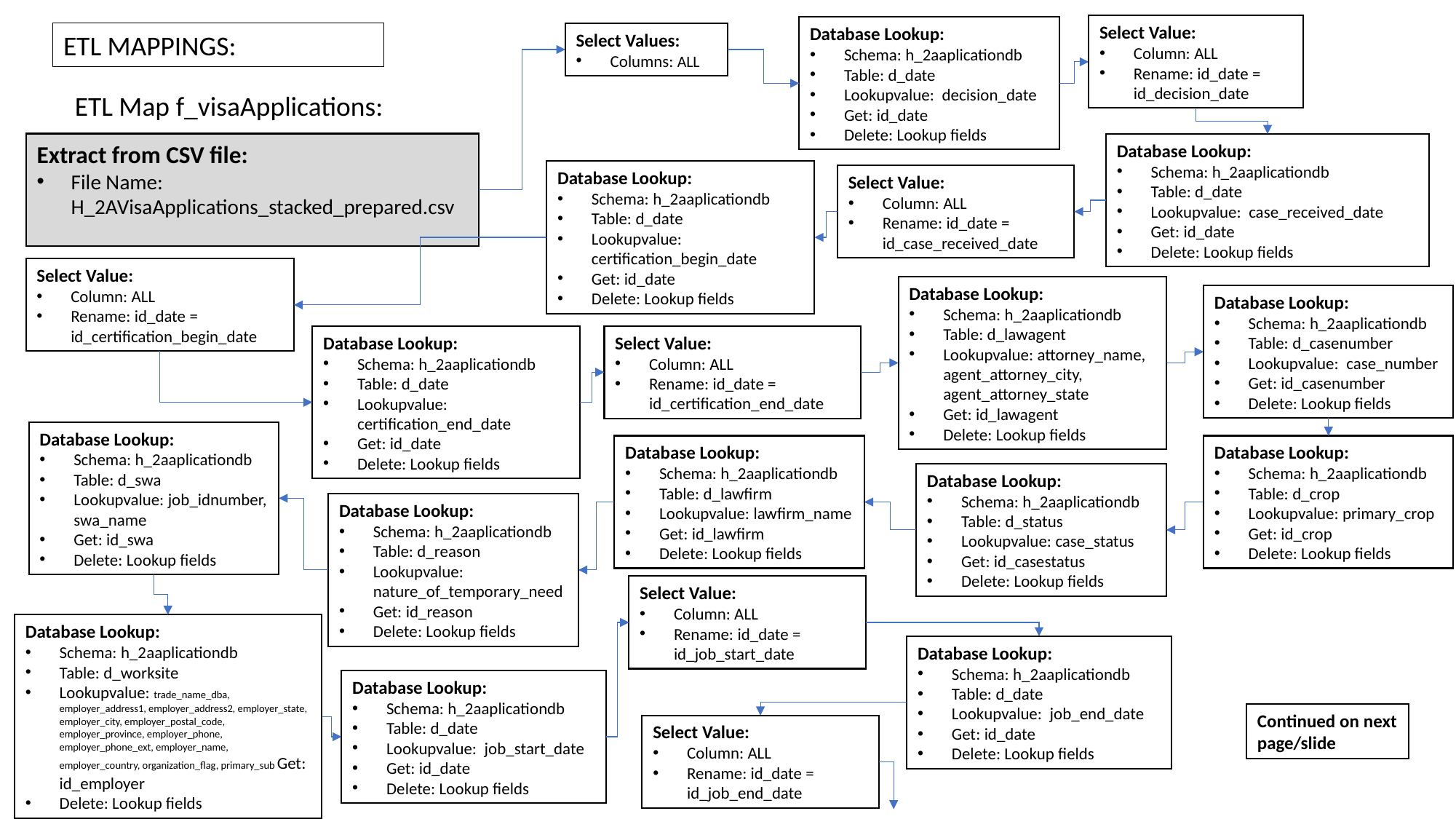

Select Value:
Column: ALL
Rename: id_date = id_decision_date
Database Lookup:
Schema: h_2aaplicationdb
Table: d_date
Lookupvalue:  decision_date
Get: id_date
Delete: Lookup fields
ETL MAPPINGS:
Select Values:
Columns: ALL
ETL Map f_visaApplications:
Extract from CSV file:
File Name: H_2AVisaApplications_stacked_prepared.csv

Database Lookup:
Schema: h_2aaplicationdb
Table: d_date
Lookupvalue:  case_received_date
Get: id_date
Delete: Lookup fields
Database Lookup:
Schema: h_2aaplicationdb
Table: d_date
Lookupvalue:  certification_begin_date
Get: id_date
Delete: Lookup fields
Select Value:
Column: ALL
Rename: id_date = id_case_received_date
Select Value:
Column: ALL
Rename: id_date = id_certification_begin_date
Database Lookup:
Schema: h_2aaplicationdb
Table: d_lawagent
Lookupvalue: attorney_name, agent_attorney_city, agent_attorney_state
Get: id_lawagent
Delete: Lookup fields
Database Lookup:
Schema: h_2aaplicationdb
Table: d_casenumber
Lookupvalue:  case_number
Get: id_casenumber
Delete: Lookup fields
Database Lookup:
Schema: h_2aaplicationdb
Table: d_date
Lookupvalue:  certification_end_date
Get: id_date
Delete: Lookup fields
Select Value:
Column: ALL
Rename: id_date = id_certification_end_date
Database Lookup:
Schema: h_2aaplicationdb
Table: d_swa
Lookupvalue: job_idnumber, swa_name
Get: id_swa
Delete: Lookup fields
Database Lookup:
Schema: h_2aaplicationdb
Table: d_lawfirm
Lookupvalue: lawfirm_name
Get: id_lawfirm
Delete: Lookup fields
Database Lookup:
Schema: h_2aaplicationdb
Table: d_crop
Lookupvalue: primary_crop
Get: id_crop
Delete: Lookup fields
Database Lookup:
Schema: h_2aaplicationdb
Table: d_status
Lookupvalue: case_status
Get: id_casestatus
Delete: Lookup fields
Database Lookup:
Schema: h_2aaplicationdb
Table: d_reason
Lookupvalue: nature_of_temporary_need
Get: id_reason
Delete: Lookup fields
Select Value:
Column: ALL
Rename: id_date = id_job_start_date
Database Lookup:
Schema: h_2aaplicationdb
Table: d_worksite
Lookupvalue: trade_name_dba, employer_address1, employer_address2, employer_state, employer_city, employer_postal_code, employer_province, employer_phone, employer_phone_ext, employer_name, employer_country, organization_flag, primary_sub Get: id_employer
Delete: Lookup fields
Database Lookup:
Schema: h_2aaplicationdb
Table: d_date
Lookupvalue:  job_end_date
Get: id_date
Delete: Lookup fields
Database Lookup:
Schema: h_2aaplicationdb
Table: d_date
Lookupvalue:  job_start_date
Get: id_date
Delete: Lookup fields
Continued on next page/slide
Select Value:
Column: ALL
Rename: id_date = id_job_end_date